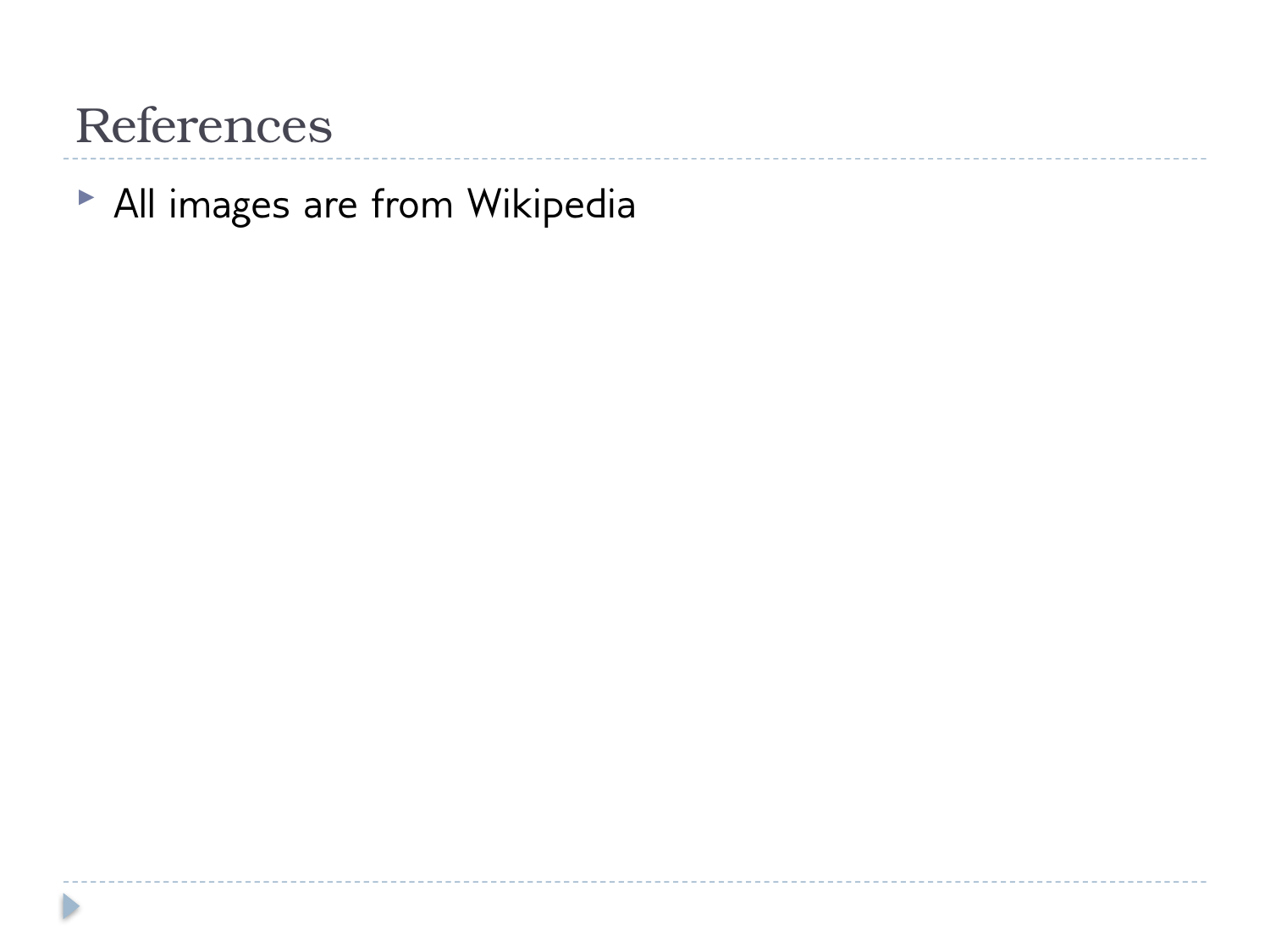

# References
All images are from Wikipedia